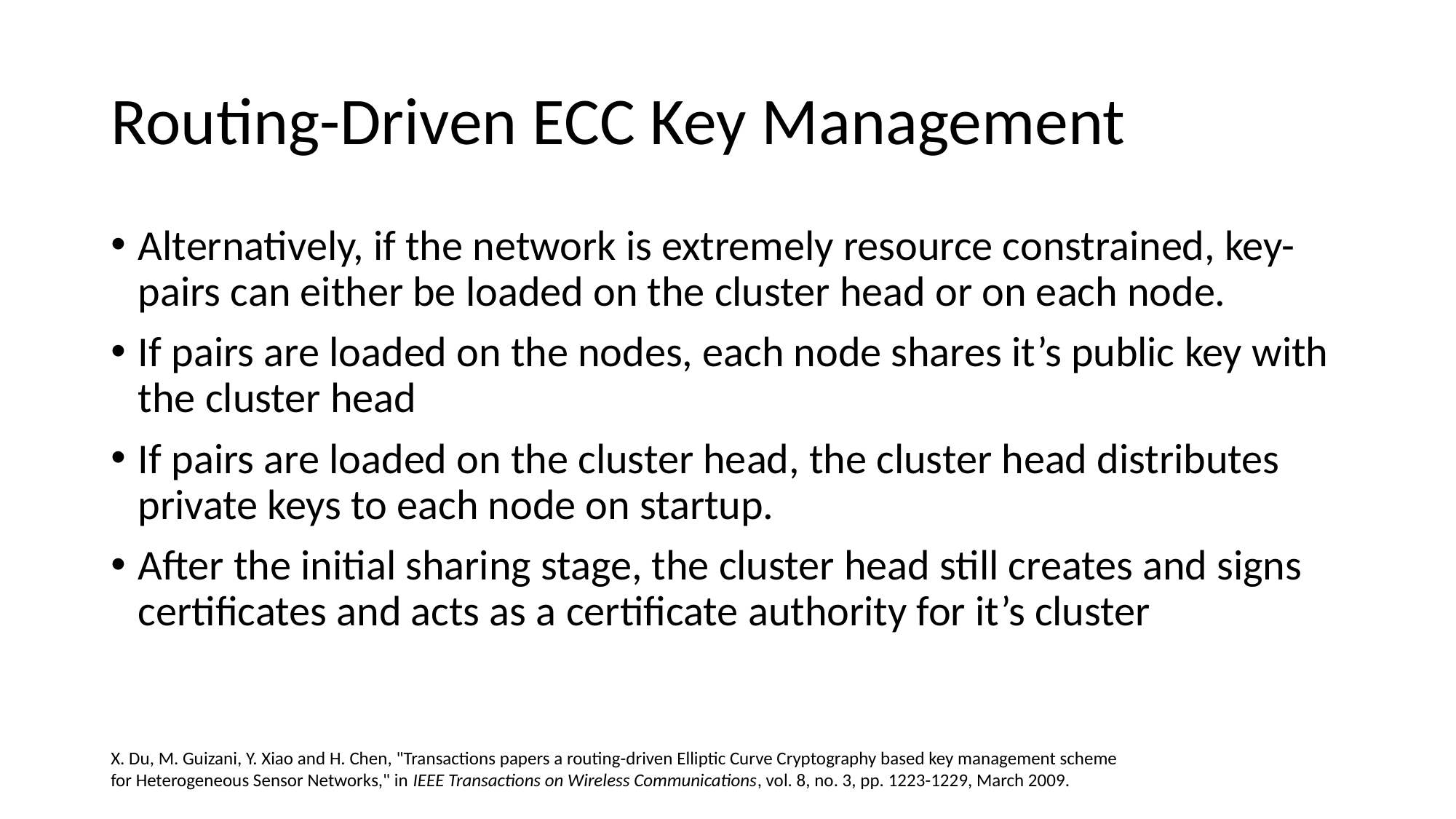

# Routing-Driven ECC Key Management
Alternatively, if the network is extremely resource constrained, key-pairs can either be loaded on the cluster head or on each node.
If pairs are loaded on the nodes, each node shares it’s public key with the cluster head
If pairs are loaded on the cluster head, the cluster head distributes private keys to each node on startup.
After the initial sharing stage, the cluster head still creates and signs certificates and acts as a certificate authority for it’s cluster

X. Du, M. Guizani, Y. Xiao and H. Chen, "Transactions papers a routing-driven Elliptic Curve Cryptography based key management scheme for Heterogeneous Sensor Networks," in IEEE Transactions on Wireless Communications, vol. 8, no. 3, pp. 1223-1229, March 2009.